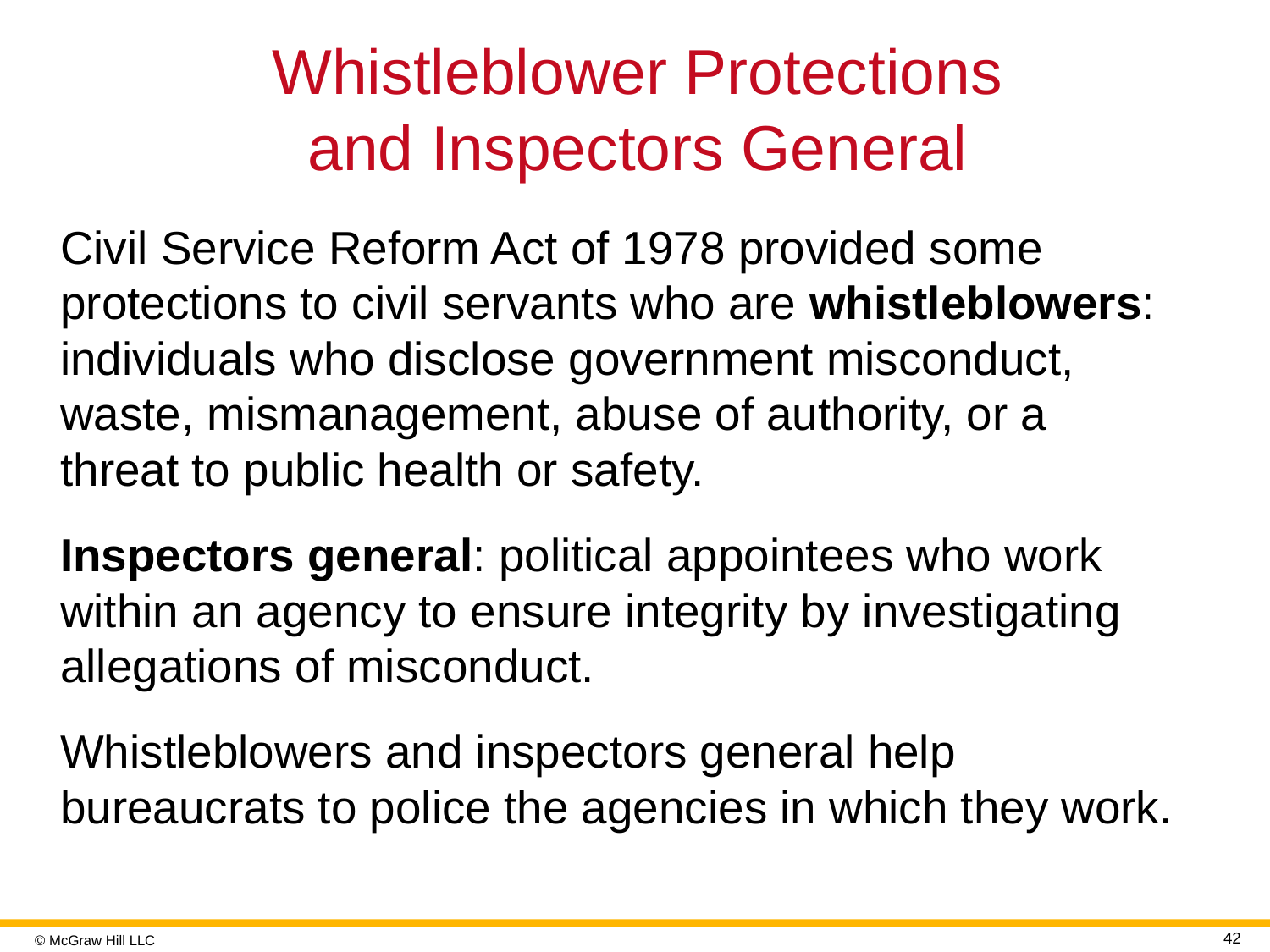

# Whistleblower Protections and Inspectors General
Civil Service Reform Act of 1978 provided some protections to civil servants who are whistleblowers: individuals who disclose government misconduct, waste, mismanagement, abuse of authority, or a threat to public health or safety.
Inspectors general: political appointees who work within an agency to ensure integrity by investigating allegations of misconduct.
Whistleblowers and inspectors general help bureaucrats to police the agencies in which they work.
42